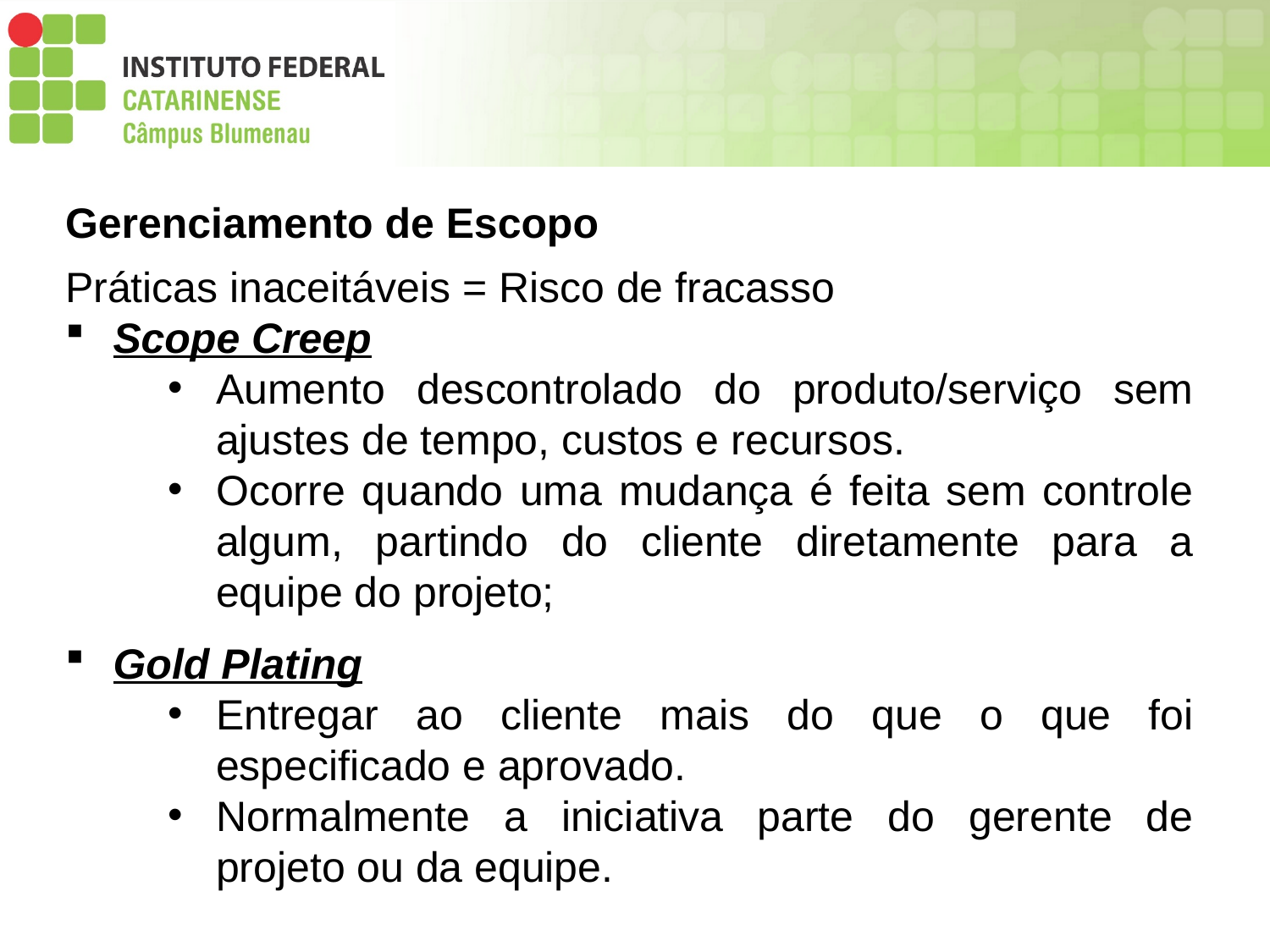

Gerenciamento de Escopo
Práticas inaceitáveis = Risco de fracasso
Scope Creep
Aumento descontrolado do produto/serviço sem ajustes de tempo, custos e recursos.
Ocorre quando uma mudança é feita sem controle algum, partindo do cliente diretamente para a equipe do projeto;
Gold Plating
Entregar ao cliente mais do que o que foi especificado e aprovado.
Normalmente a iniciativa parte do gerente de projeto ou da equipe.